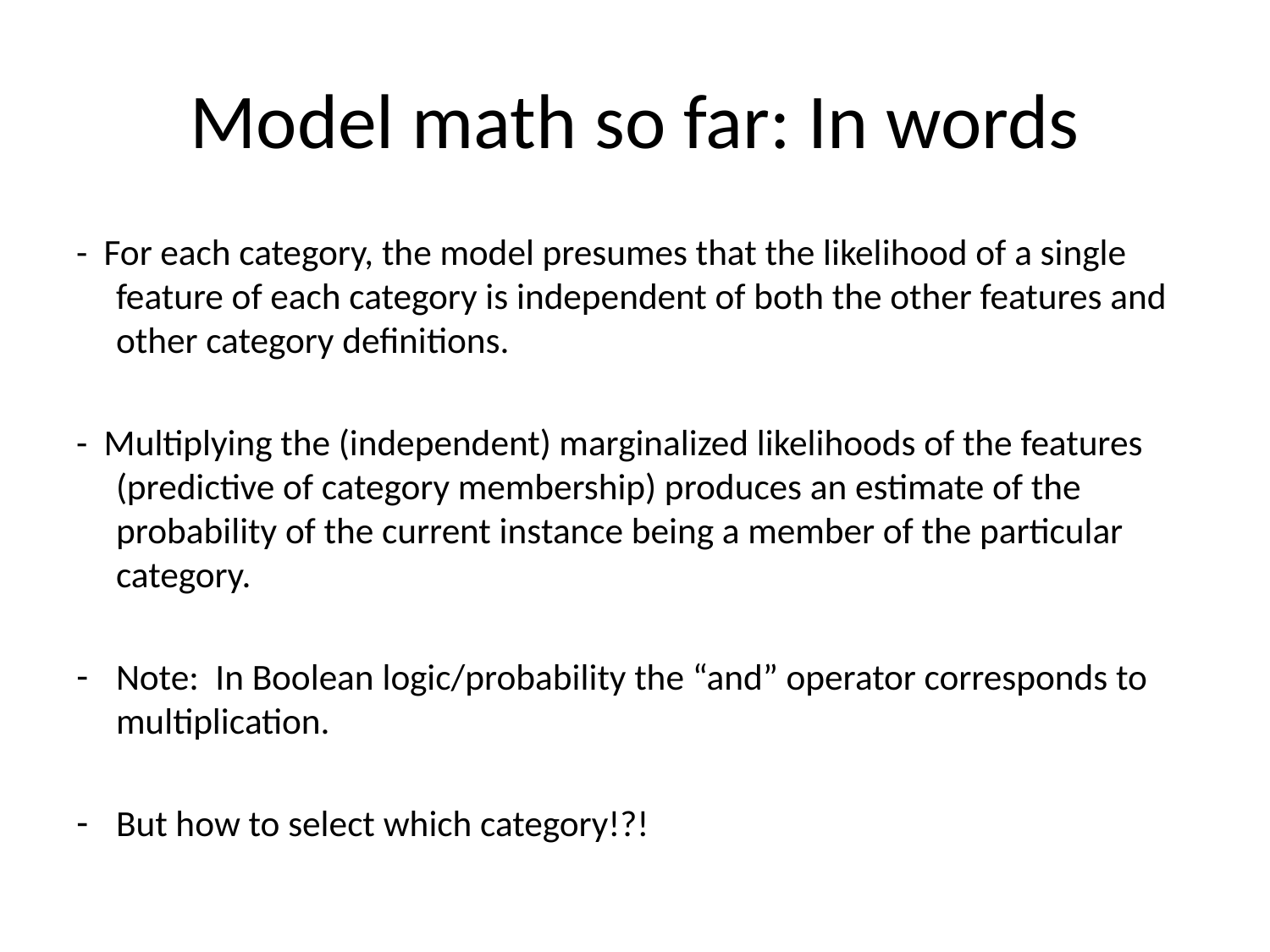

# Model math so far: In words
-  For each category, the model presumes that the likelihood of a single feature of each category is independent of both the other features and other category definitions.

-  Multiplying the (independent) marginalized likelihoods of the features (predictive of category membership) produces an estimate of the probability of the current instance being a member of the particular category.

Note:  In Boolean logic/probability the “and” operator corresponds to multiplication.

But how to select which category!?!